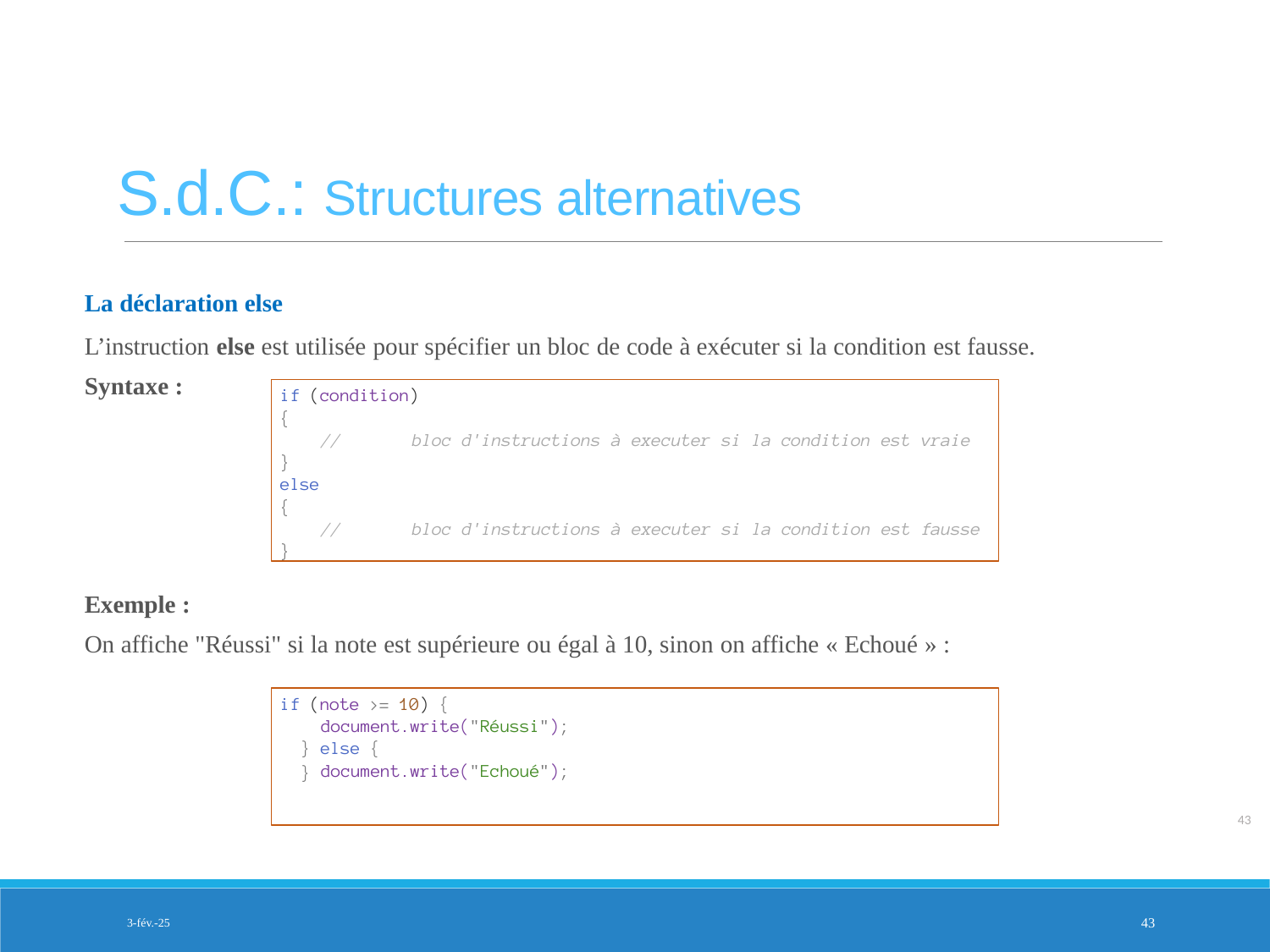

S.d.C.: Structures alternatives
La déclaration else
L’instruction else est utilisée pour spécifier un bloc de code à exécuter si la condition est fausse.
Syntaxe :
if (condition)
{
//	bloc d'instructions à executer si la condition est vraie
}
else
{
//	bloc d'instructions à executer si la condition est fausse
}
Exemple :
On affiche "Réussi" si la note est supérieure ou égal à 10, sinon on affiche « Echoué » :
PARTIE 2
if (note >= 10) {
document.write("Réussi");
} else {
document.write("Echoué");

}
43
3-fév.-25
43